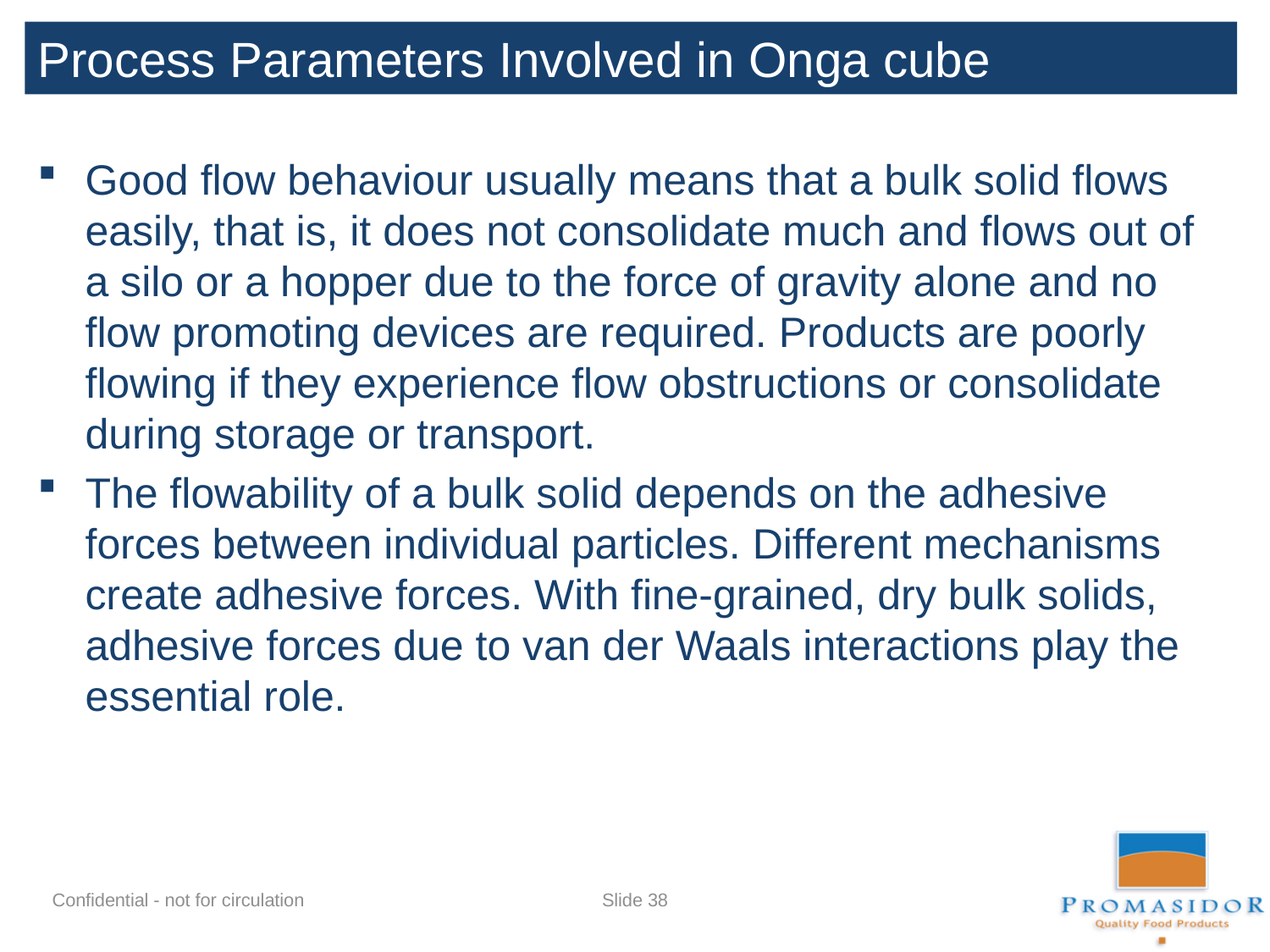

Process Parameters Involved in Onga cube production
Good flow behaviour usually means that a bulk solid flows easily, that is, it does not consolidate much and flows out of a silo or a hopper due to the force of gravity alone and no flow promoting devices are required. Products are poorly flowing if they experience flow obstructions or consolidate during storage or transport.
The flowability of a bulk solid depends on the adhesive forces between individual particles. Different mechanisms create adhesive forces. With fine-grained, dry bulk solids, adhesive forces due to van der Waals interactions play the essential role.

Slide 38
Confidential - not for circulation